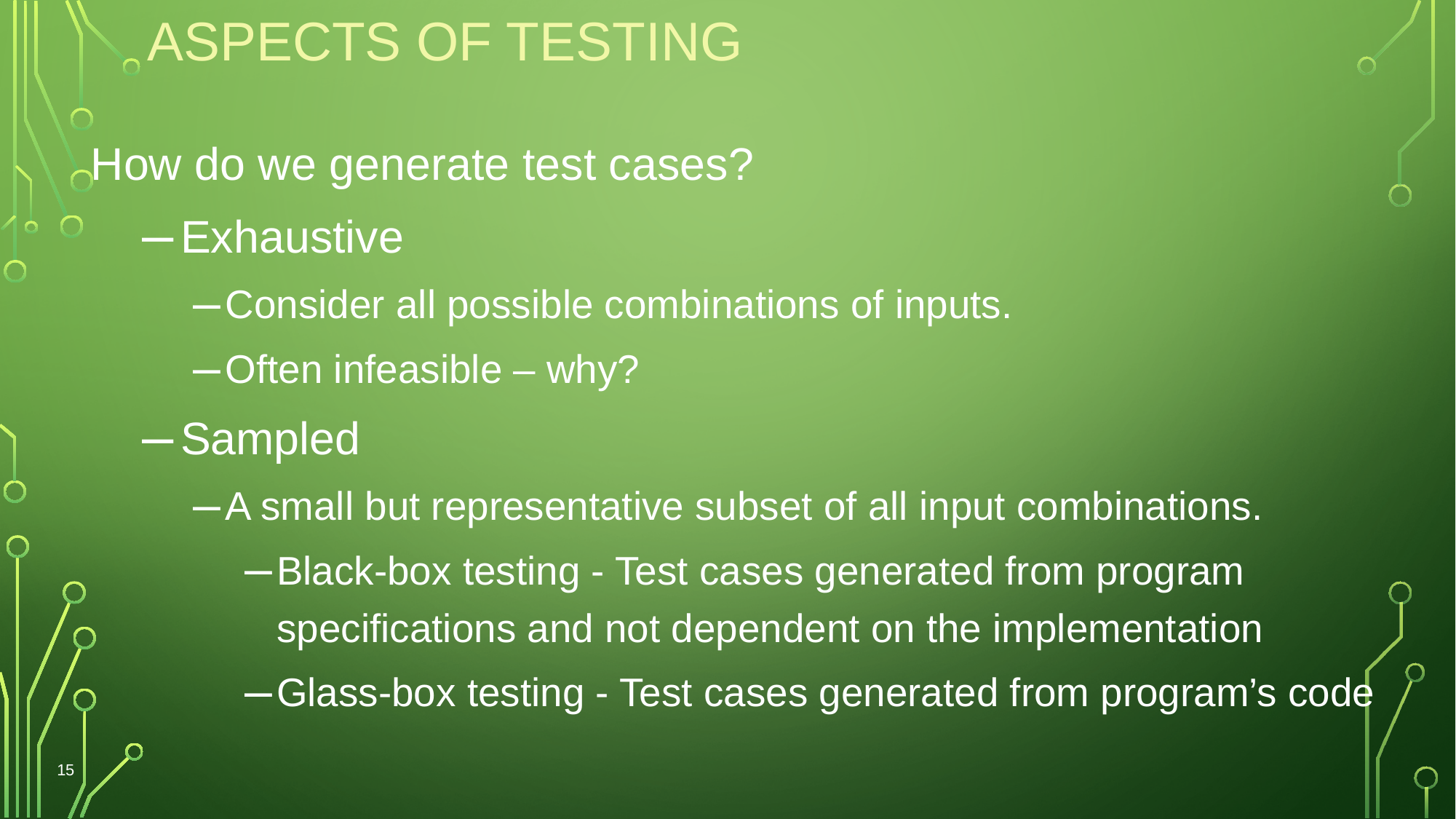

# Aspects of Testing
How do we generate test cases?
Exhaustive
Consider all possible combinations of inputs.
Often infeasible – why?
Sampled
A small but representative subset of all input combinations.
Black-box testing - Test cases generated from program specifications and not dependent on the implementation
Glass-box testing - Test cases generated from program’s code

15